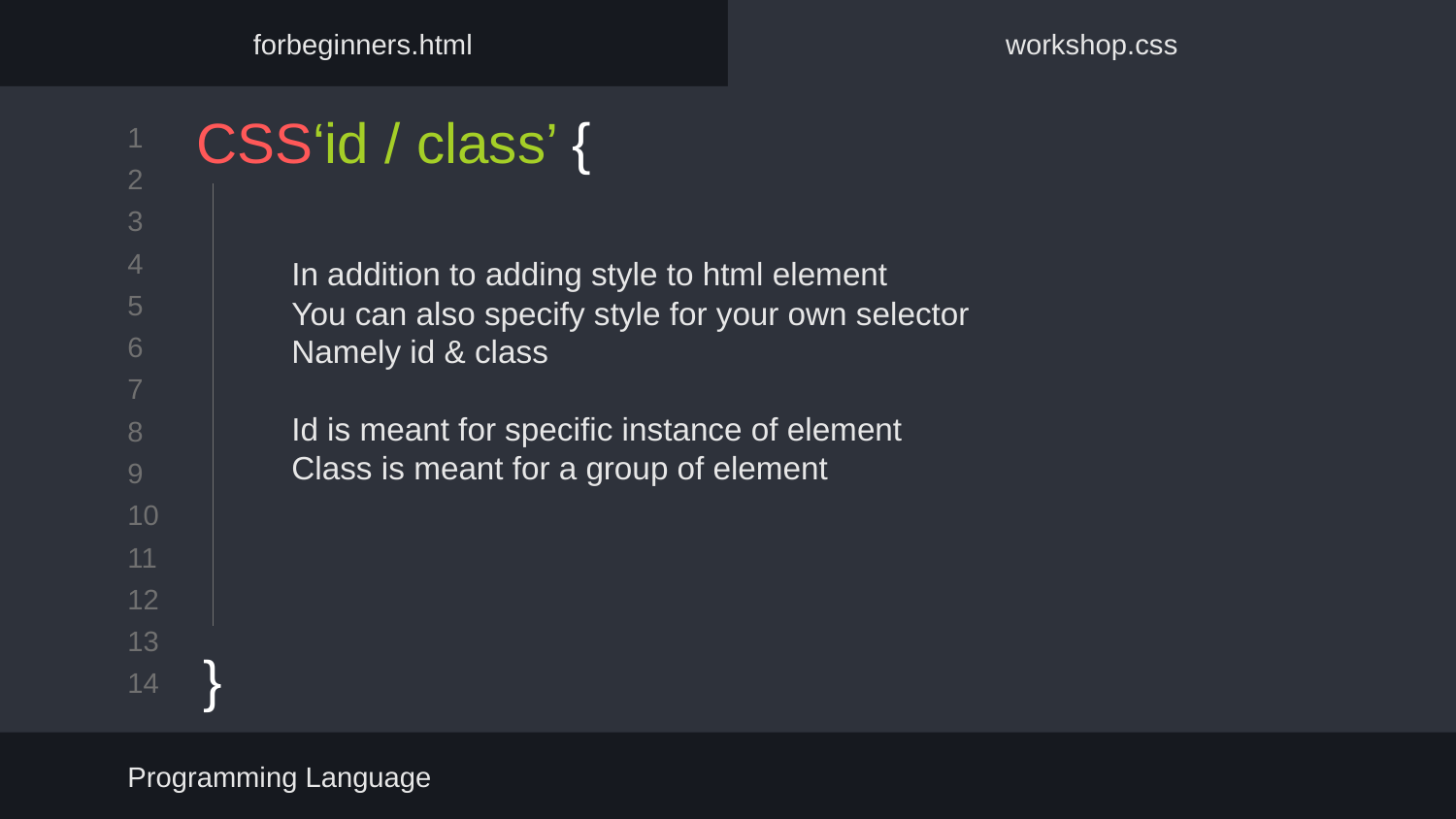

forbeginners.html
workshop.css
# CSS‘id / class’ {
}
In addition to adding style to html element
You can also specify style for your own selector
Namely id & class

Id is meant for specific instance of element
Class is meant for a group of element

Programming Language